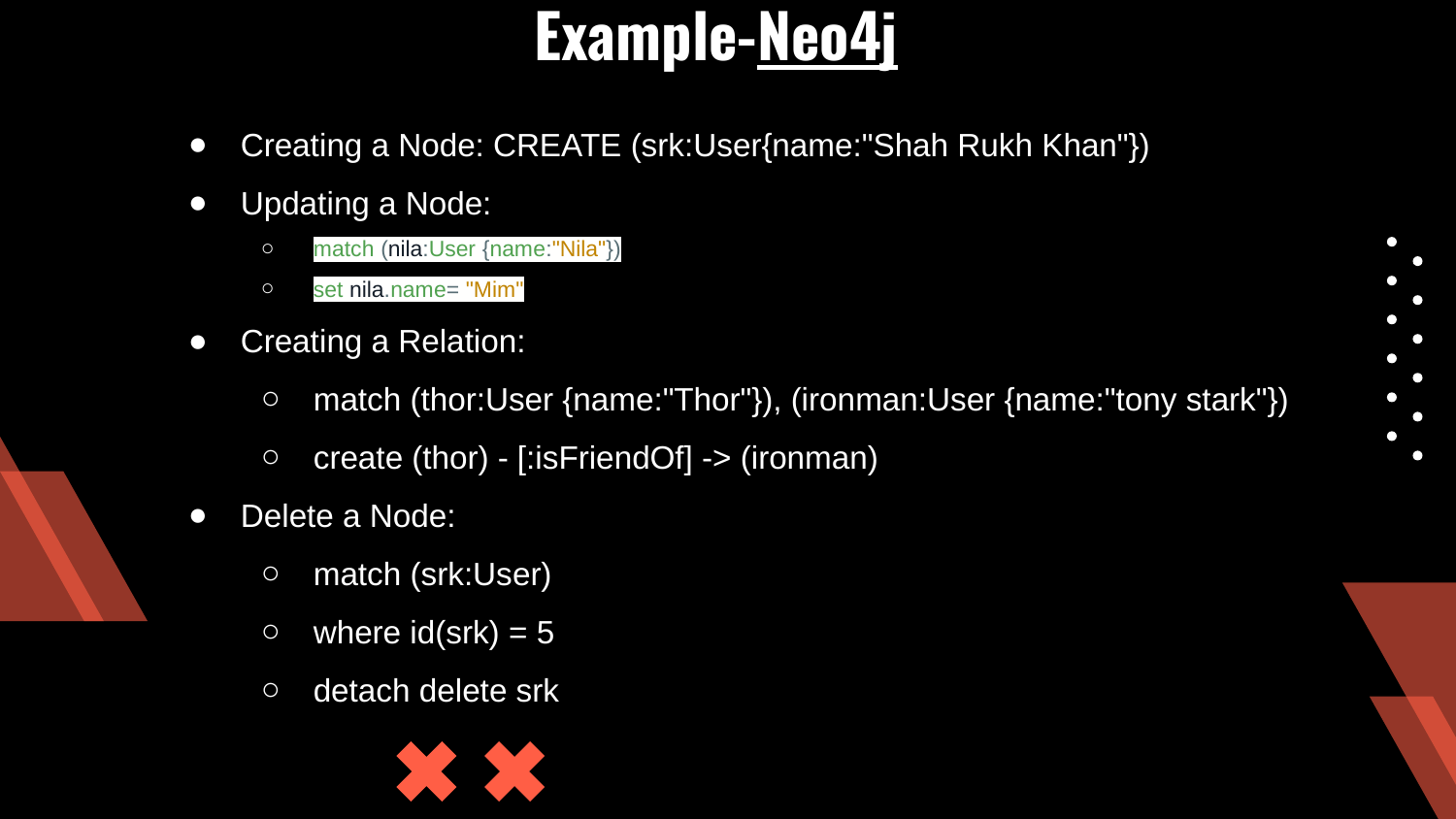

# Example-Neo4j
Creating a Node: CREATE (srk:User{name:"Shah Rukh Khan"})
Updating a Node:
match (nila:User {name:"Nila"})
set nila.name= "Mim"
Creating a Relation:
match (thor:User {name:"Thor"}), (ironman:User {name:"tony stark"})
create (thor) - [:isFriendOf] -> (ironman)
Delete a Node:
match (srk:User)
where id(srk) = 5
detach delete srk